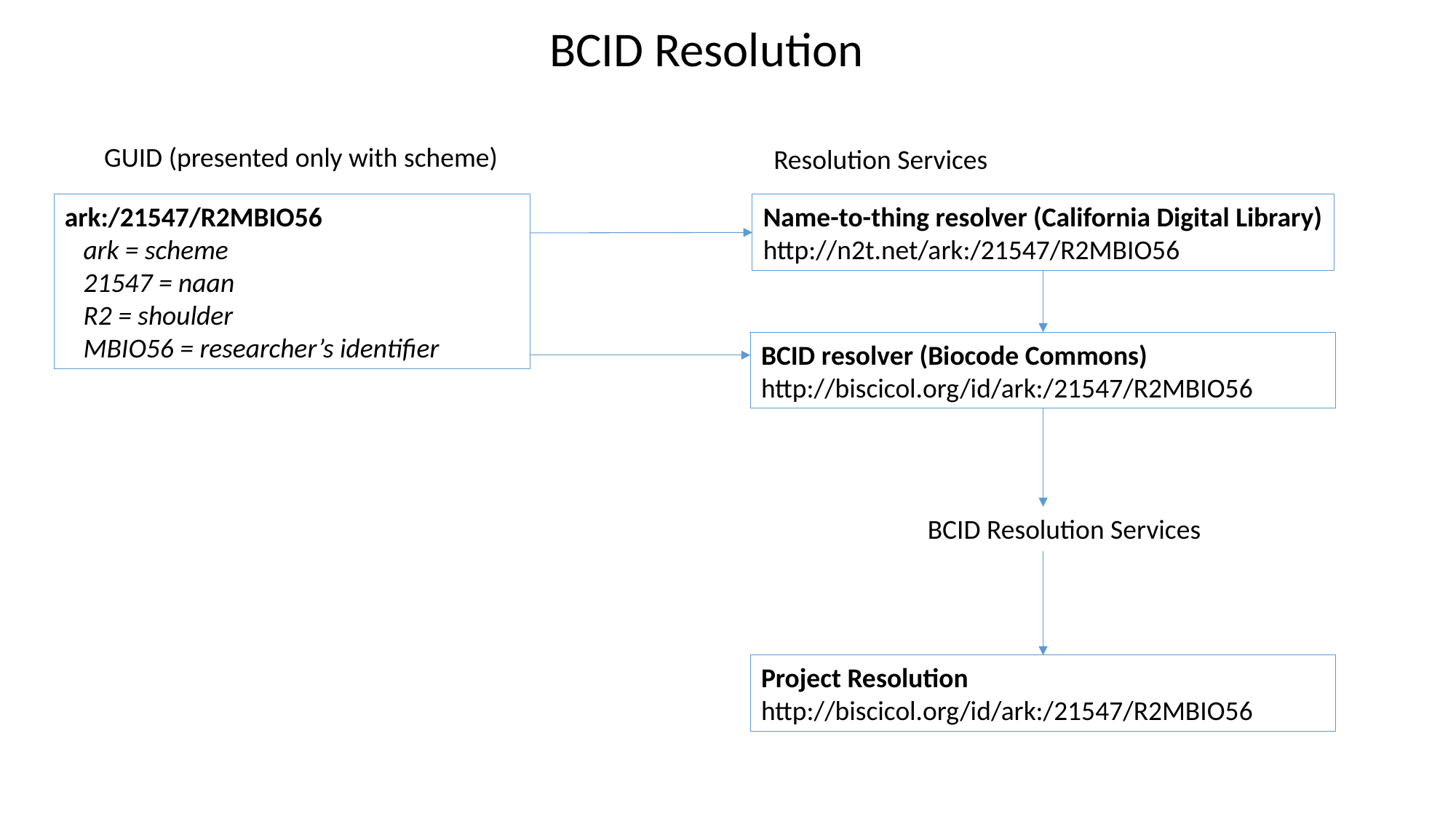

BCID Resolution
GUID (presented only with scheme)
Resolution Services
ark:/21547/R2MBIO56
   ark = scheme
   21547 = naan
   R2 = shoulder
   MBIO56 = researcher’s identifier
Name-to-thing resolver (California Digital Library)
http://n2t.net/ark:/21547/R2MBIO56
BCID resolver (Biocode Commons)
http://biscicol.org/id/ark:/21547/R2MBIO56
BCID Resolution Services
Project Resolution
http://biscicol.org/id/ark:/21547/R2MBIO56